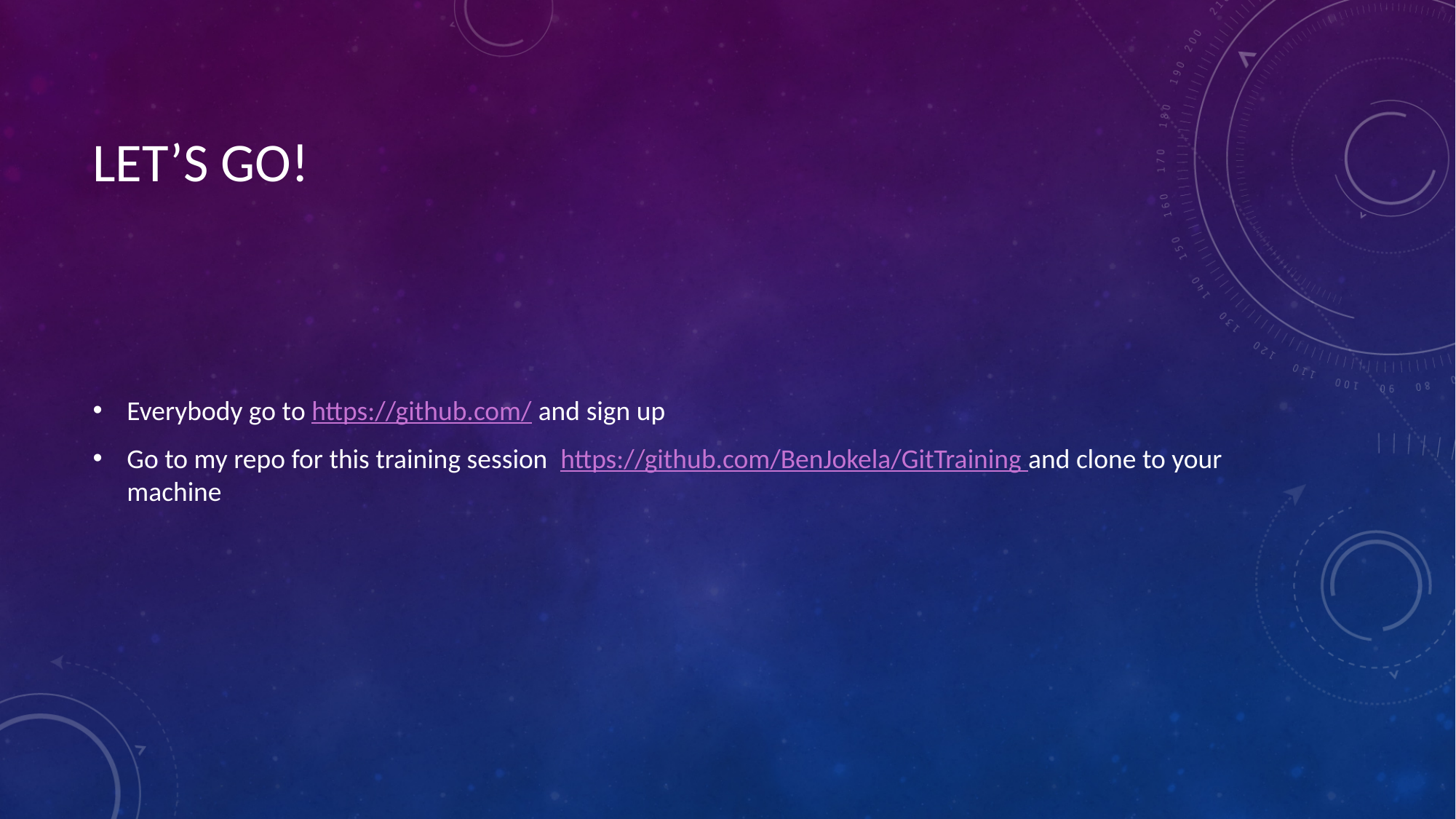

# Let’s go!
Everybody go to https://github.com/ and sign up
Go to my repo for this training session  https://github.com/BenJokela/GitTraining and clone to your machine